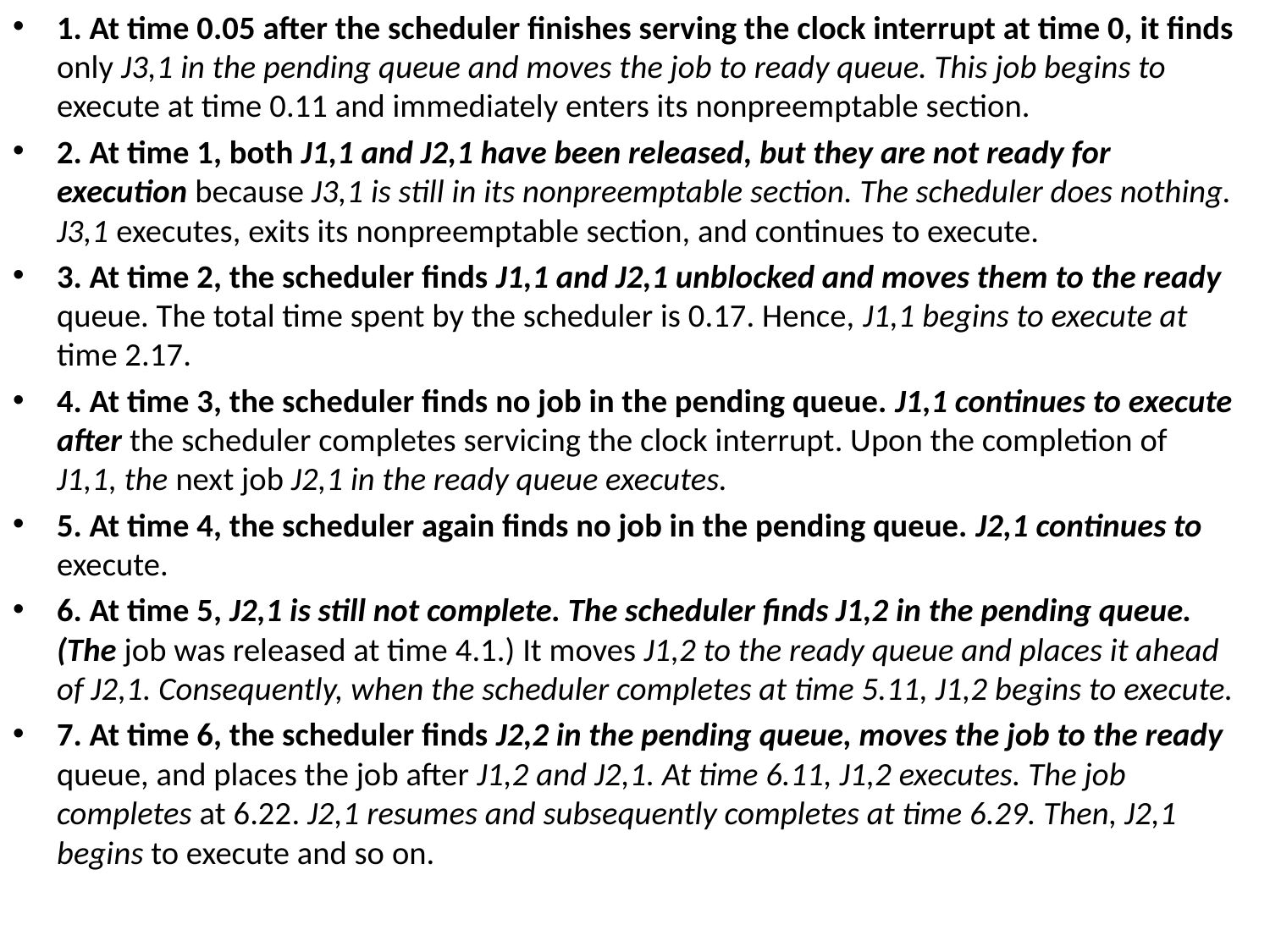

1. At time 0.05 after the scheduler finishes serving the clock interrupt at time 0, it finds only J3,1 in the pending queue and moves the job to ready queue. This job begins to execute at time 0.11 and immediately enters its nonpreemptable section.
2. At time 1, both J1,1 and J2,1 have been released, but they are not ready for execution because J3,1 is still in its nonpreemptable section. The scheduler does nothing. J3,1 executes, exits its nonpreemptable section, and continues to execute.
3. At time 2, the scheduler finds J1,1 and J2,1 unblocked and moves them to the ready queue. The total time spent by the scheduler is 0.17. Hence, J1,1 begins to execute at time 2.17.
4. At time 3, the scheduler finds no job in the pending queue. J1,1 continues to execute after the scheduler completes servicing the clock interrupt. Upon the completion of J1,1, the next job J2,1 in the ready queue executes.
5. At time 4, the scheduler again finds no job in the pending queue. J2,1 continues to execute.
6. At time 5, J2,1 is still not complete. The scheduler finds J1,2 in the pending queue. (The job was released at time 4.1.) It moves J1,2 to the ready queue and places it ahead of J2,1. Consequently, when the scheduler completes at time 5.11, J1,2 begins to execute.
7. At time 6, the scheduler finds J2,2 in the pending queue, moves the job to the ready queue, and places the job after J1,2 and J2,1. At time 6.11, J1,2 executes. The job completes at 6.22. J2,1 resumes and subsequently completes at time 6.29. Then, J2,1 begins to execute and so on.